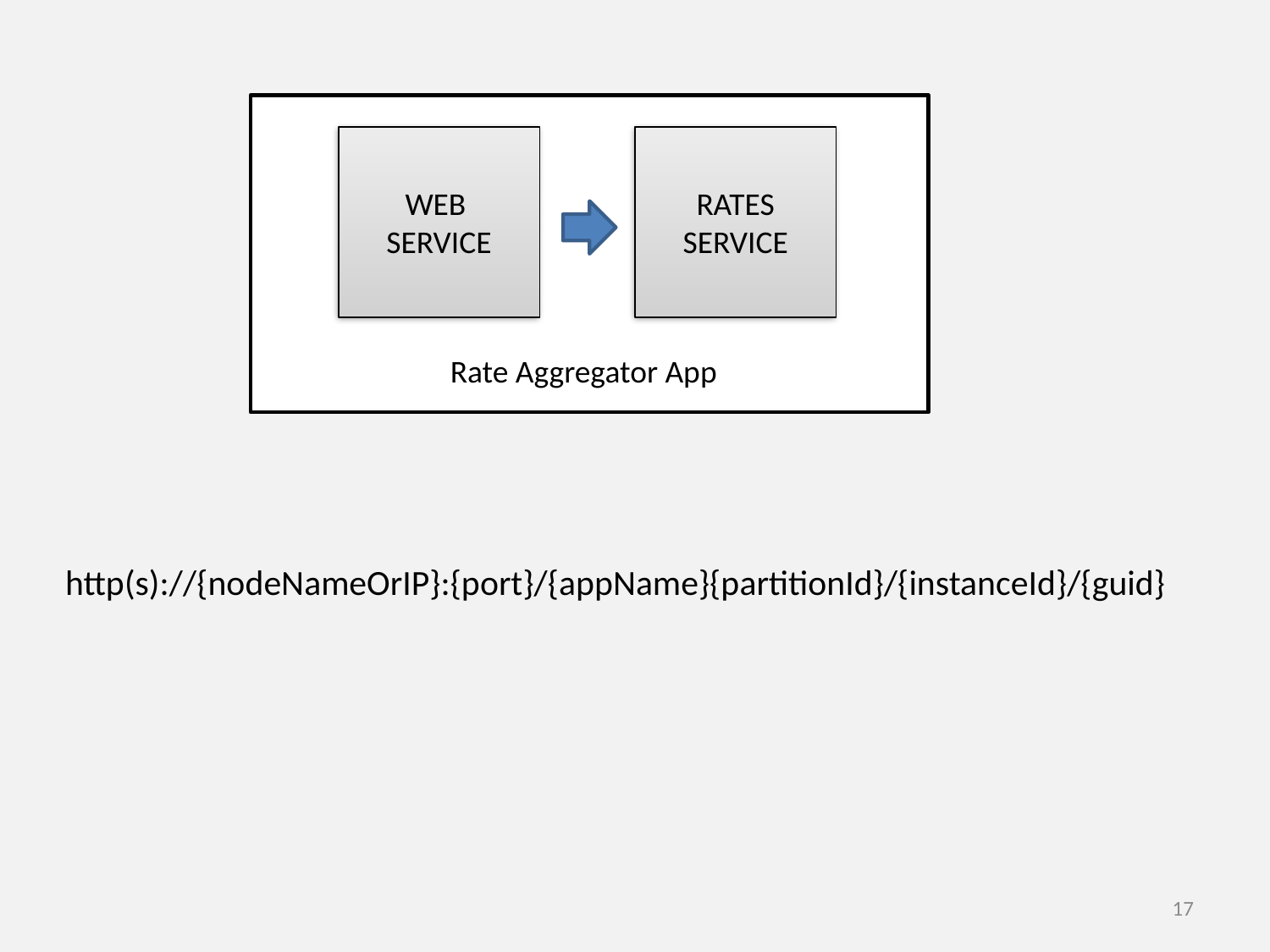

WEB
SERVICE
RATES SERVICE

Rate Aggregator App
http(s)://{nodeNameOrIP}:{port}/{appName}{partitionId}/{instanceId}/{guid}
17